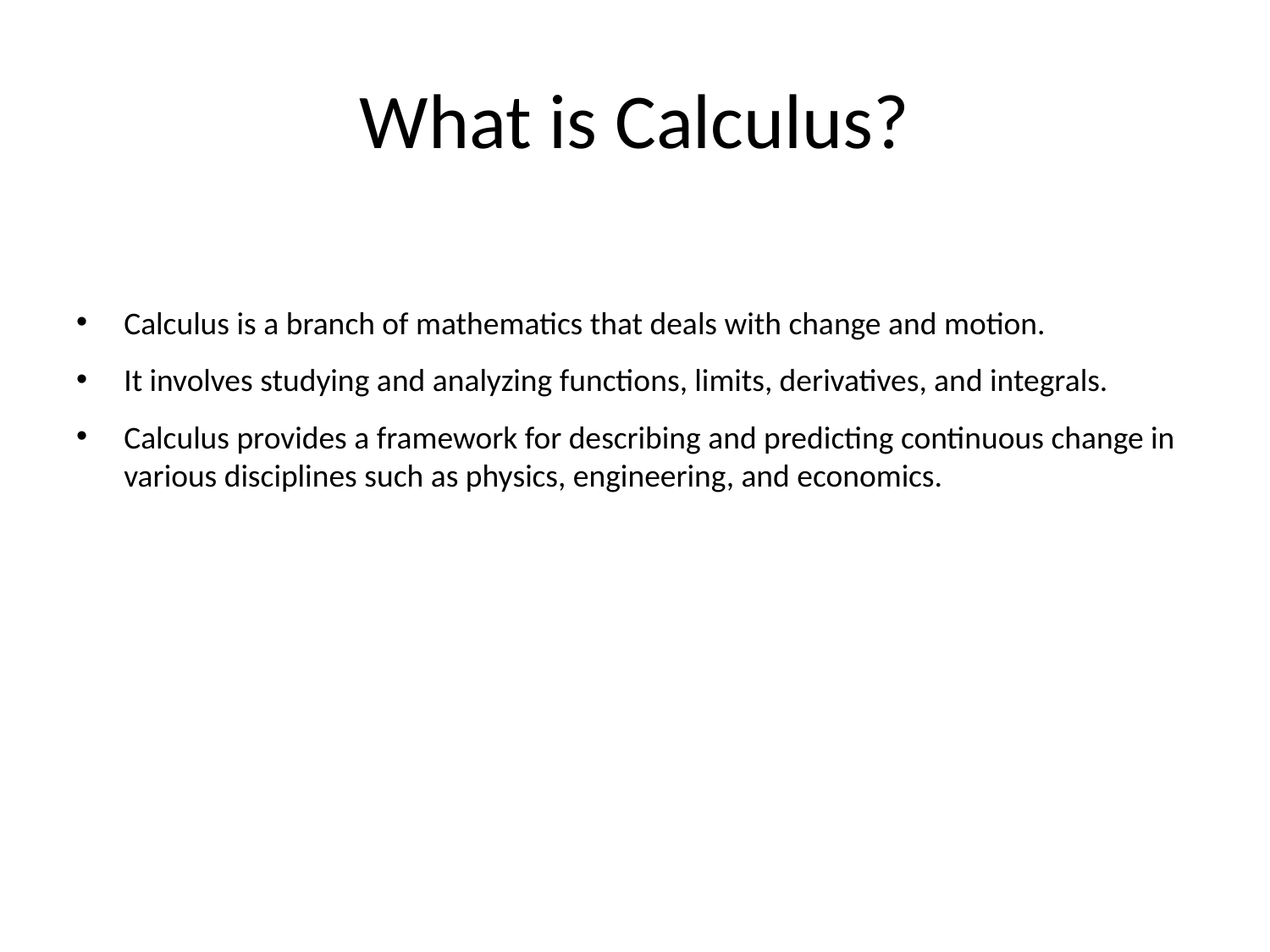

# What is Calculus?

Calculus is a branch of mathematics that deals with change and motion.
It involves studying and analyzing functions, limits, derivatives, and integrals.
Calculus provides a framework for describing and predicting continuous change in various disciplines such as physics, engineering, and economics.